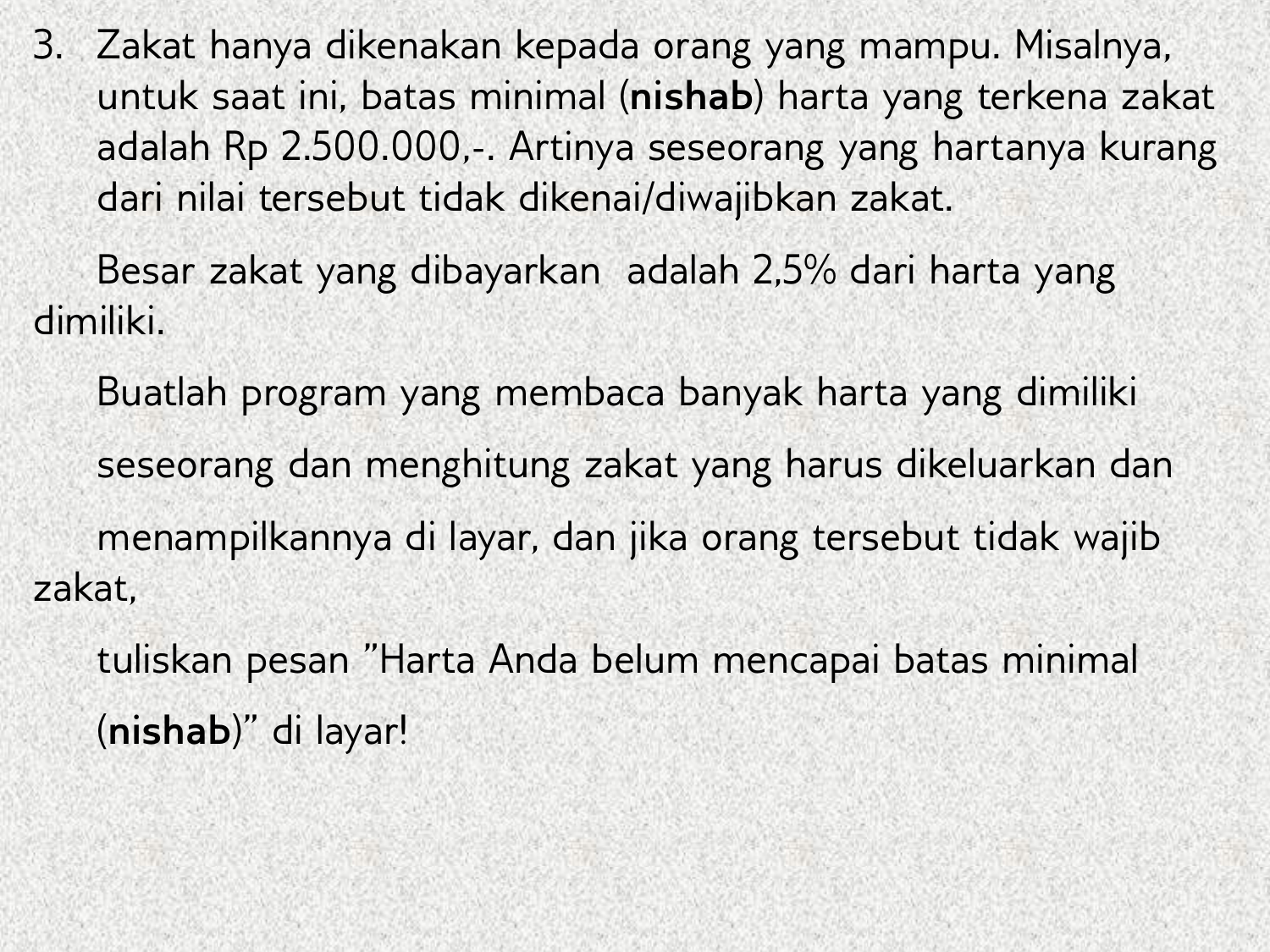

Zakat hanya dikenakan kepada orang yang mampu. Misalnya, untuk saat ini, batas minimal (nishab) harta yang terkena zakat adalah Rp 2.500.000,-. Artinya seseorang yang hartanya kurang dari nilai tersebut tidak dikenai/diwajibkan zakat.
     Besar zakat yang dibayarkan  adalah 2,5% dari harta yang dimiliki.
     Buatlah program yang membaca banyak harta yang dimiliki
     seseorang dan menghitung zakat yang harus dikeluarkan dan
     menampilkannya di layar, dan jika orang tersebut tidak wajib zakat,
     tuliskan pesan ”Harta Anda belum mencapai batas minimal
     (nishab)” di layar!